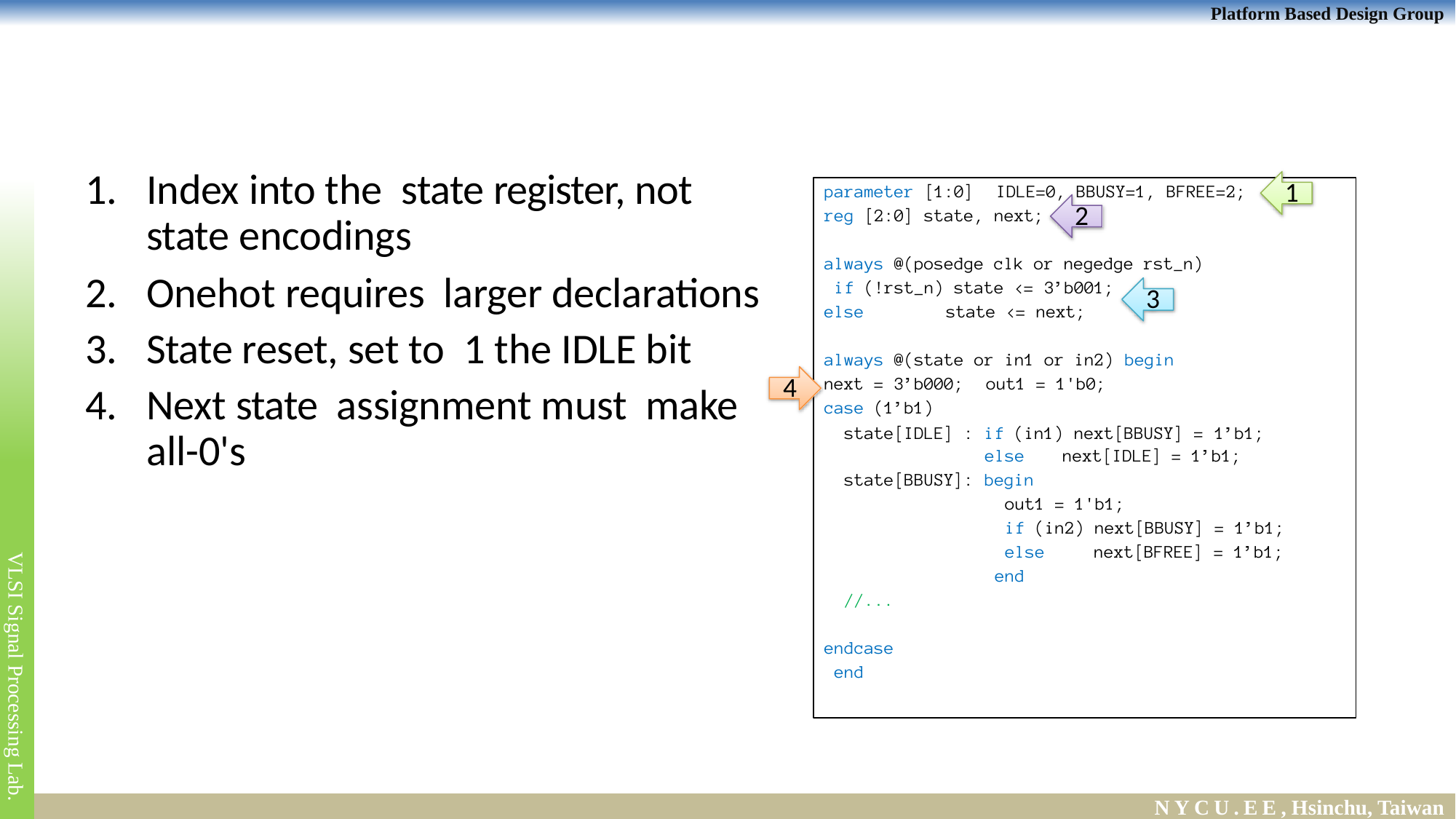

#
Index into the  state register, not  state encodings
Onehot requires  larger declarations
State reset, set to  1 the IDLE bit
Next state  assignment must  make all-0's

1

parameter [1:0]	IDLE=0, BBUSY=1, BFREE=2;

2
reg [2:0] state, next;
always @(posedge clk or negedge rst_n)  if (!rst_n) state <= 3’b001;

3
else	state <= next;
always @(state or in1 or in2) begin

4
next = 3’b000;	out1 = 1'b0;
case (1’b1)
  state[IDLE] : if (in1) next[BBUSY] = 1’b1;
else	next[IDLE]	= 1’b1;  state[BBUSY]: begin
out1 = 1'b1;
if (in2) next[BBUSY] = 1’b1;
else	next[BFREE] = 1’b1;  end
//...  endcase  end